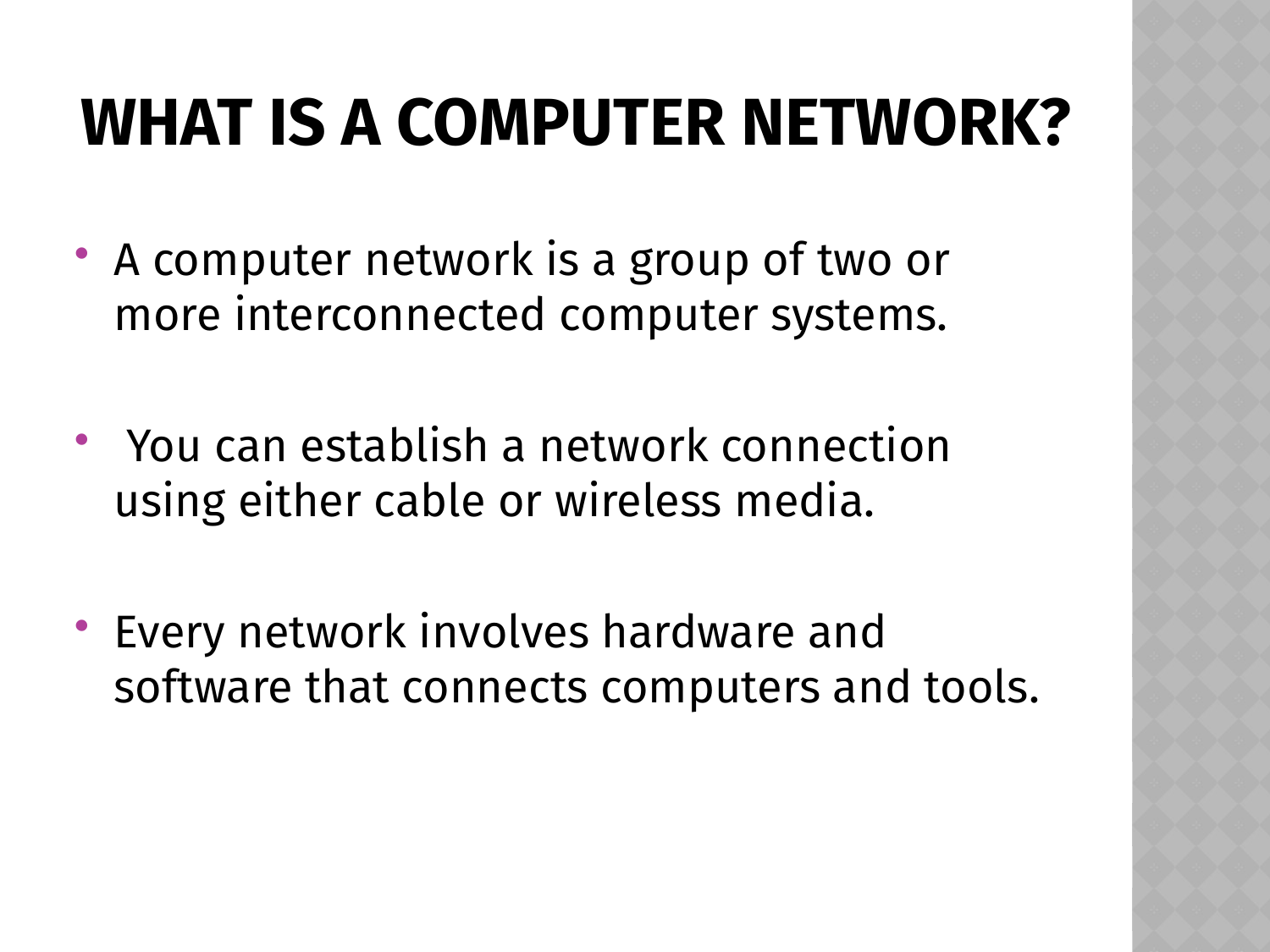

# What is a computer network?
A computer network is a group of two or more interconnected computer systems.

 You can establish a network connection using either cable or wireless media.

Every network involves hardware and software that connects computers and tools.